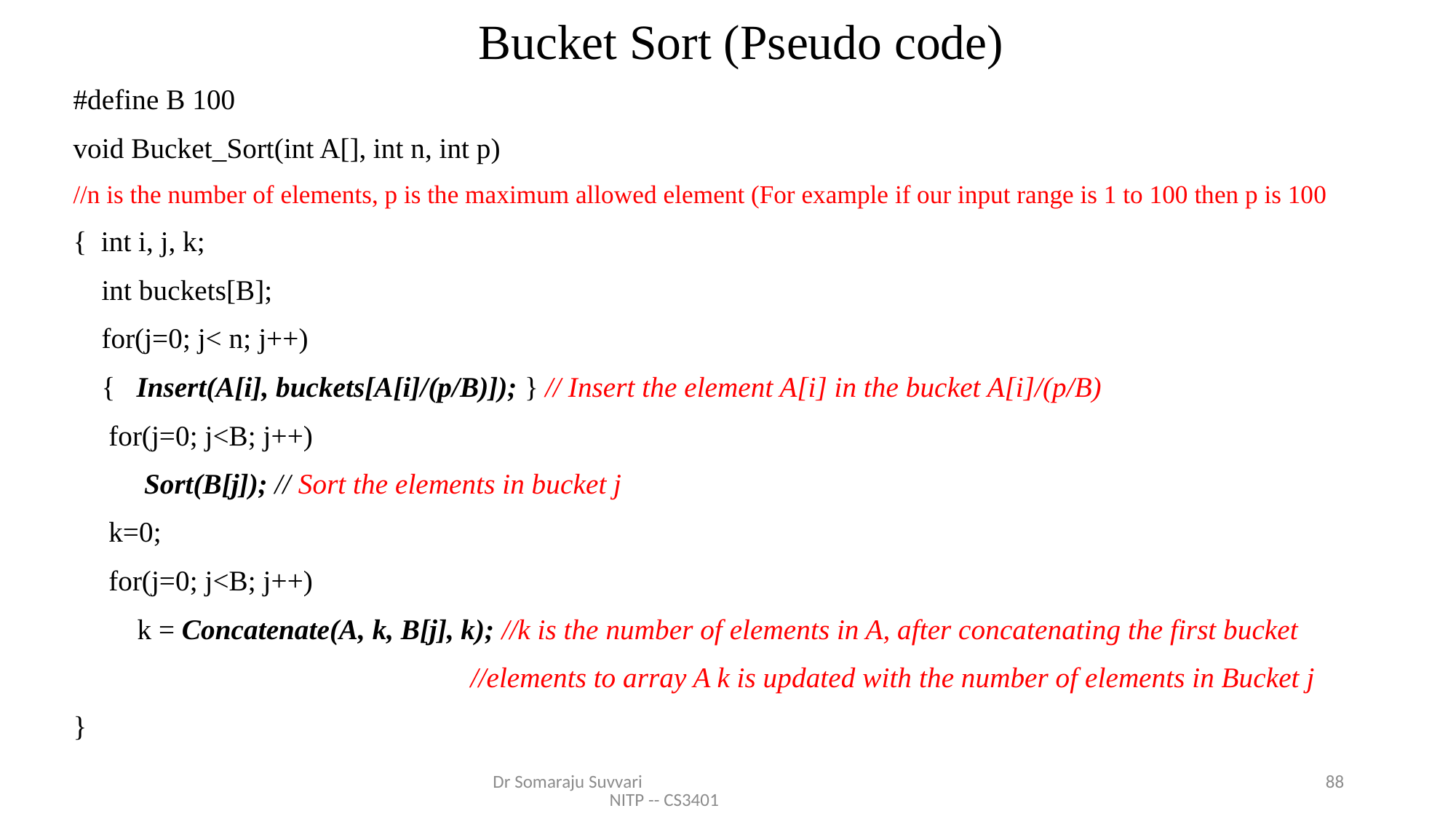

# Bucket Sort (Pseudo code)
#define B 100
void Bucket_Sort(int A[], int n, int p)
//n is the number of elements, p is the maximum allowed element (For example if our input range is 1 to 100 then p is 100
{  int i, j, k;
    int buckets[B];
    for(j=0; j< n; j++)
    {   Insert(A[i], buckets[A[i]/(p/B)]); } // Insert the element A[i] in the bucket A[i]/(p/B)
     for(j=0; j<B; j++)
          Sort(B[j]); // Sort the elements in bucket j
     k=0;
     for(j=0; j<B; j++)
         k = Concatenate(A, k, B[j], k); //k is the number of elements in A, after concatenating the first bucket
                                                        //elements to array A k is updated with the number of elements in Bucket j
}
Dr Somaraju Suvvari                                                                                                        NITP -- CS3401
88